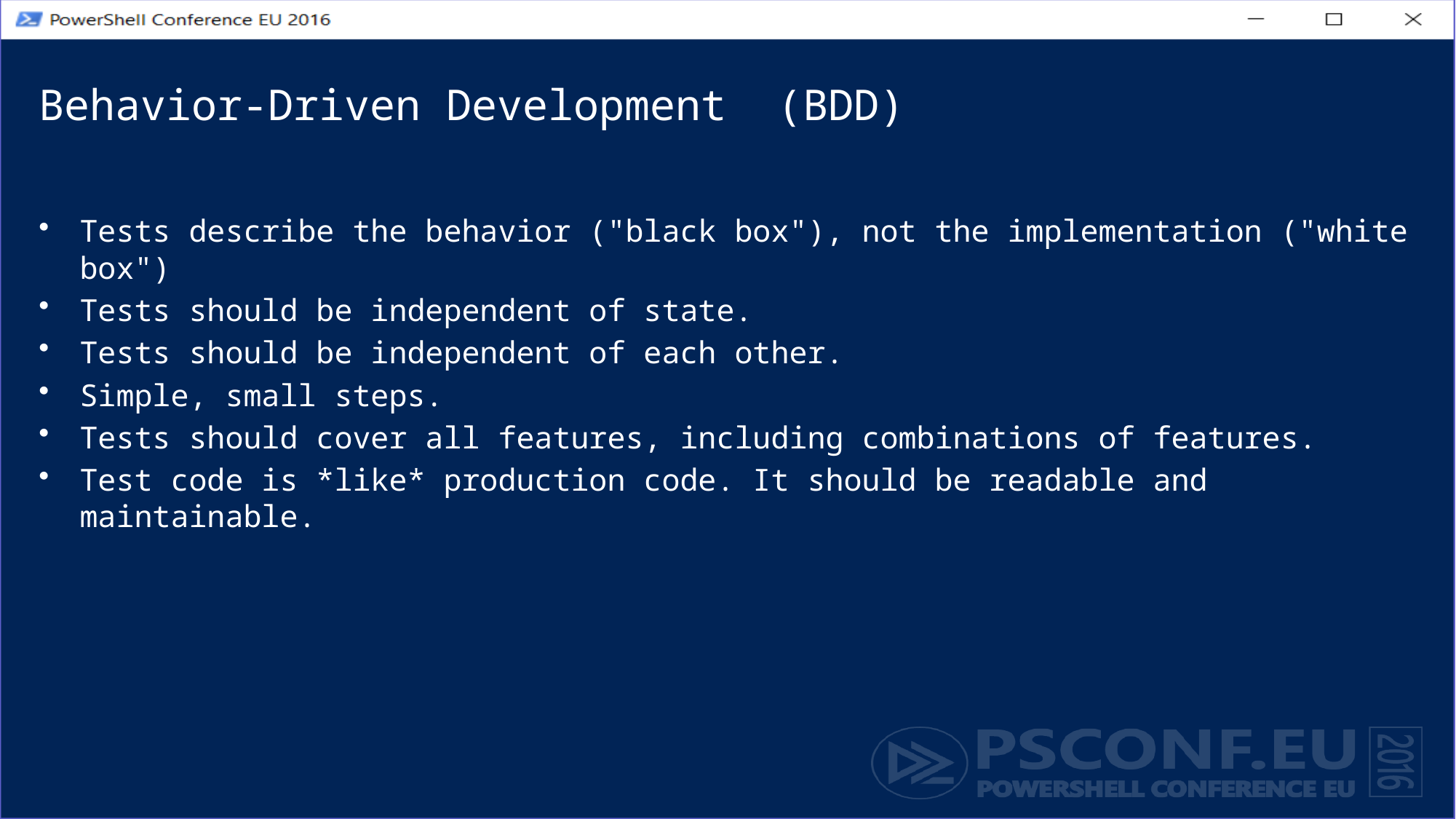

# Behavior-Driven Development  (BDD)
Tests describe the behavior ("black box"), not the implementation ("white box")
Tests should be independent of state.
Tests should be independent of each other.
Simple, small steps.
Tests should cover all features, including combinations of features.
Test code is *like* production code. It should be readable and maintainable.